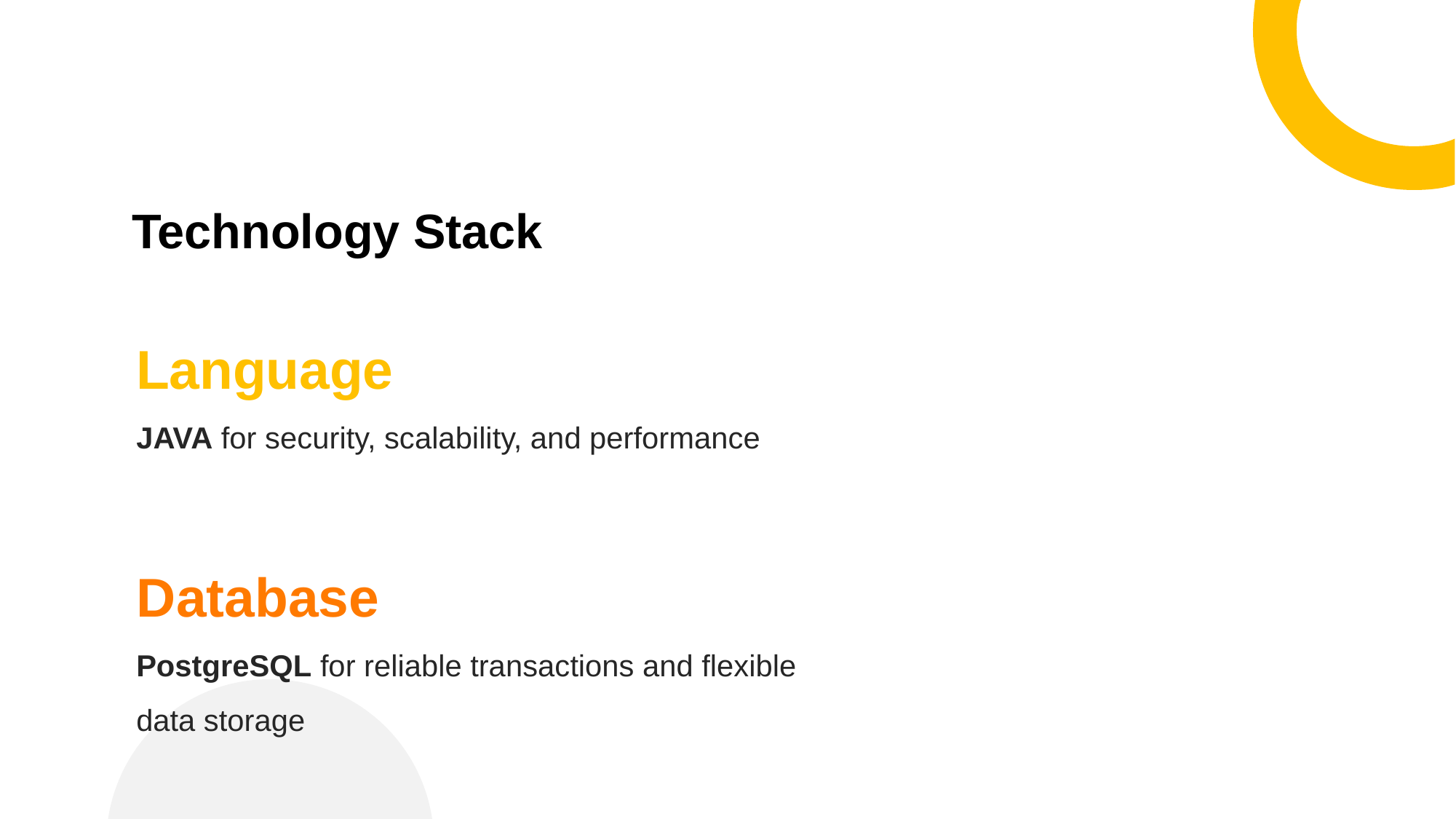

Technology Stack

Language
JAVA for security, scalability, and performance
Database
PostgreSQL for reliable transactions and flexible data storage